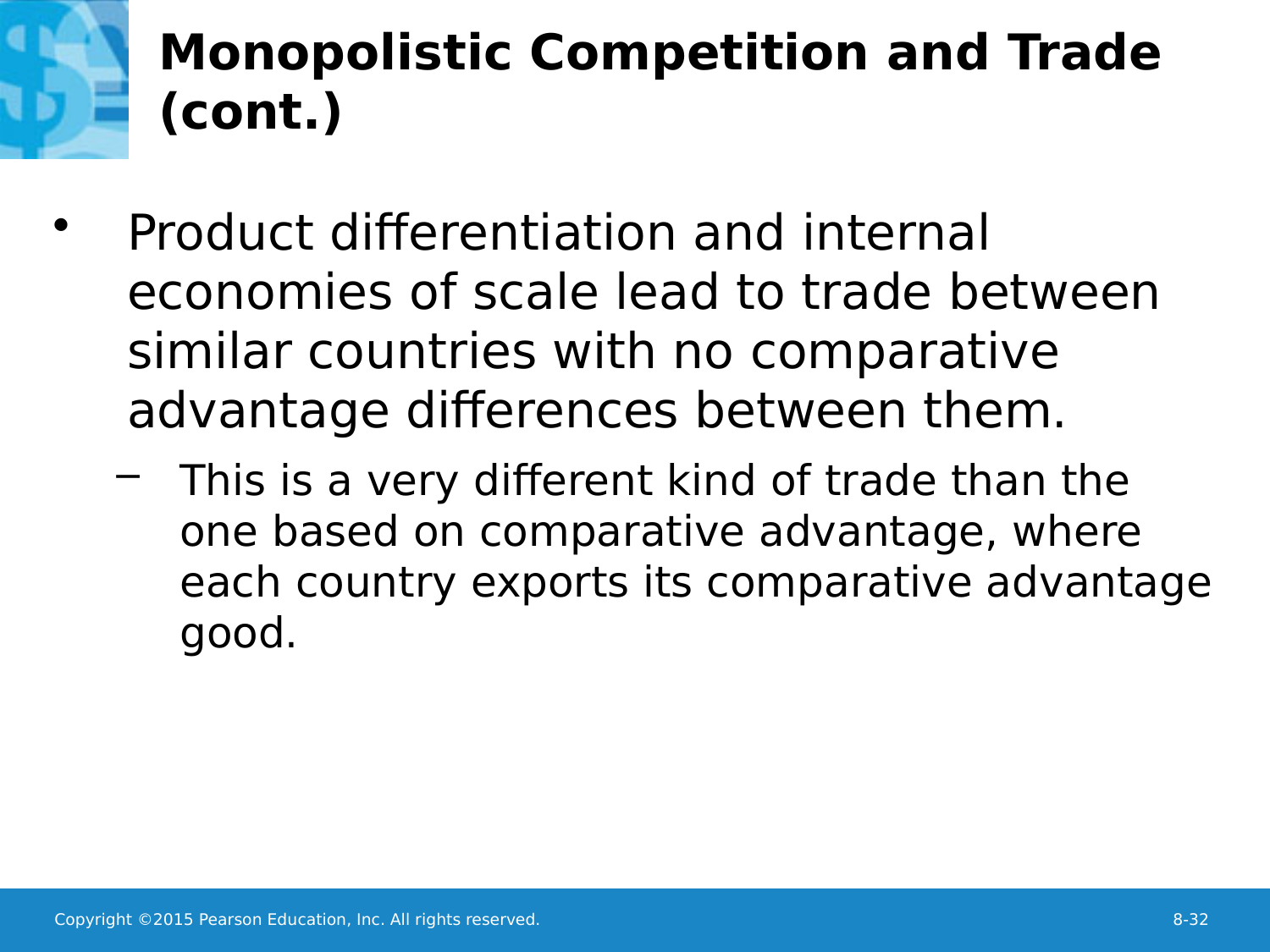

# Monopolistic Competition and Trade (cont.)
Product differentiation and internal economies of scale lead to trade between similar countries with no comparative advantage differences between them.
This is a very different kind of trade than the one based on comparative advantage, where each country exports its comparative advantage good.